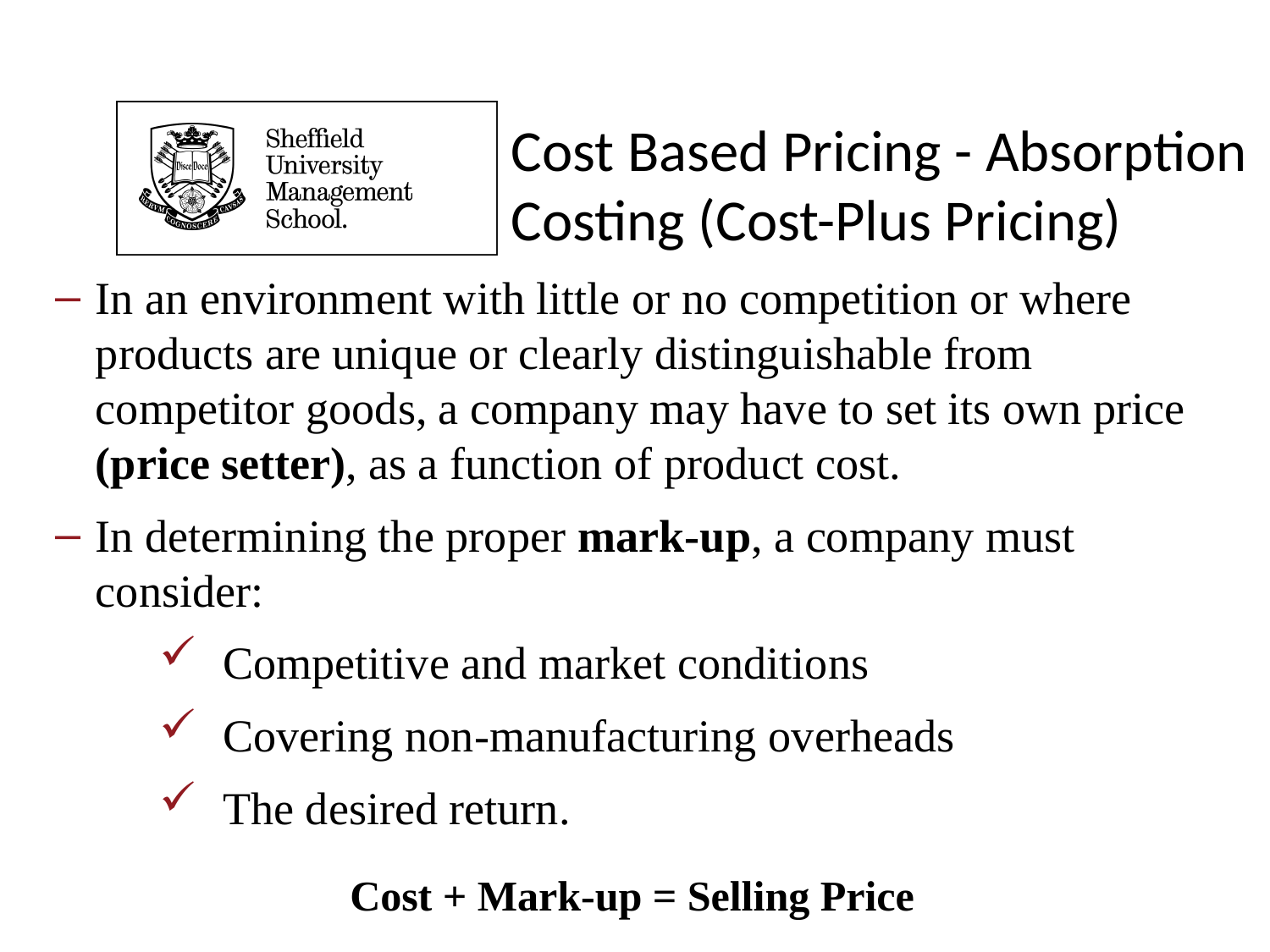

Cost Based Pricing - Absorption Costing (Cost-Plus Pricing)
In an environment with little or no competition or where products are unique or clearly distinguishable from competitor goods, a company may have to set its own price (price setter), as a function of product cost.
In determining the proper mark-up, a company must consider:
Competitive and market conditions
Covering non-manufacturing overheads
The desired return.
Cost + Mark-up = Selling Price